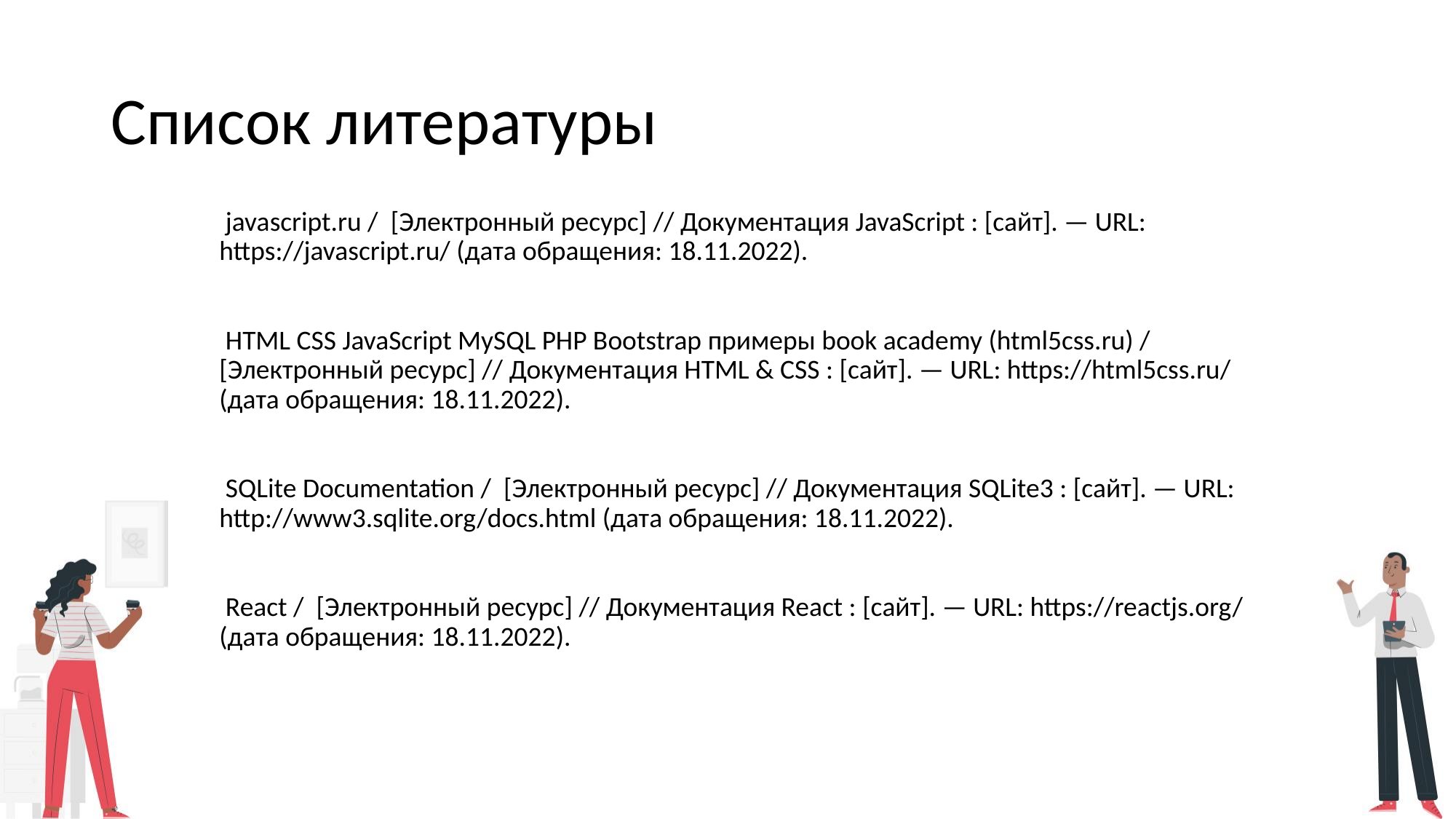

# Список литературы
 javascript.ru /  [Электронный ресурс] // Документация JavaScript : [сайт]. — URL: https://javascript.ru/ (дата обращения: 18.11.2022).

 HTML CSS JavaScript MySQL PHP Bootstrap примеры book academy (html5css.ru) /  [Электронный ресурс] // Документация HTML & CSS : [сайт]. — URL: https://html5css.ru/ (дата обращения: 18.11.2022).

 SQLite Documentation /  [Электронный ресурс] // Документация SQLite3 : [сайт]. — URL: http://www3.sqlite.org/docs.html (дата обращения: 18.11.2022).

 React /  [Электронный ресурс] // Документация React : [сайт]. — URL: https://reactjs.org/ (дата обращения: 18.11.2022).